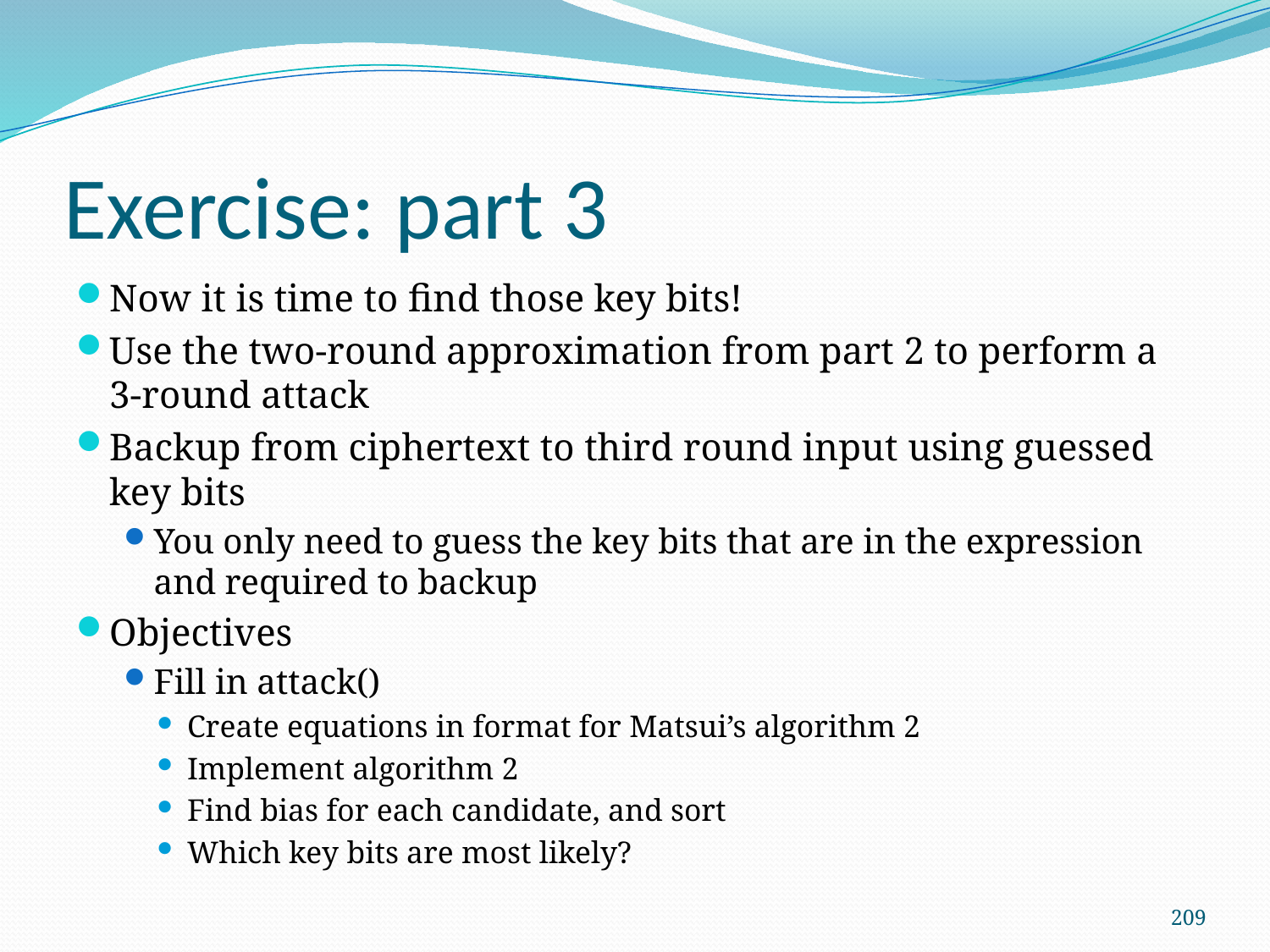

# Exercise: part 3
Now it is time to find those key bits!
Use the two-round approximation from part 2 to perform a 3-round attack
Backup from ciphertext to third round input using guessed key bits
You only need to guess the key bits that are in the expression and required to backup
Objectives
Fill in attack()
Create equations in format for Matsui’s algorithm 2
Implement algorithm 2
Find bias for each candidate, and sort
Which key bits are most likely?

209